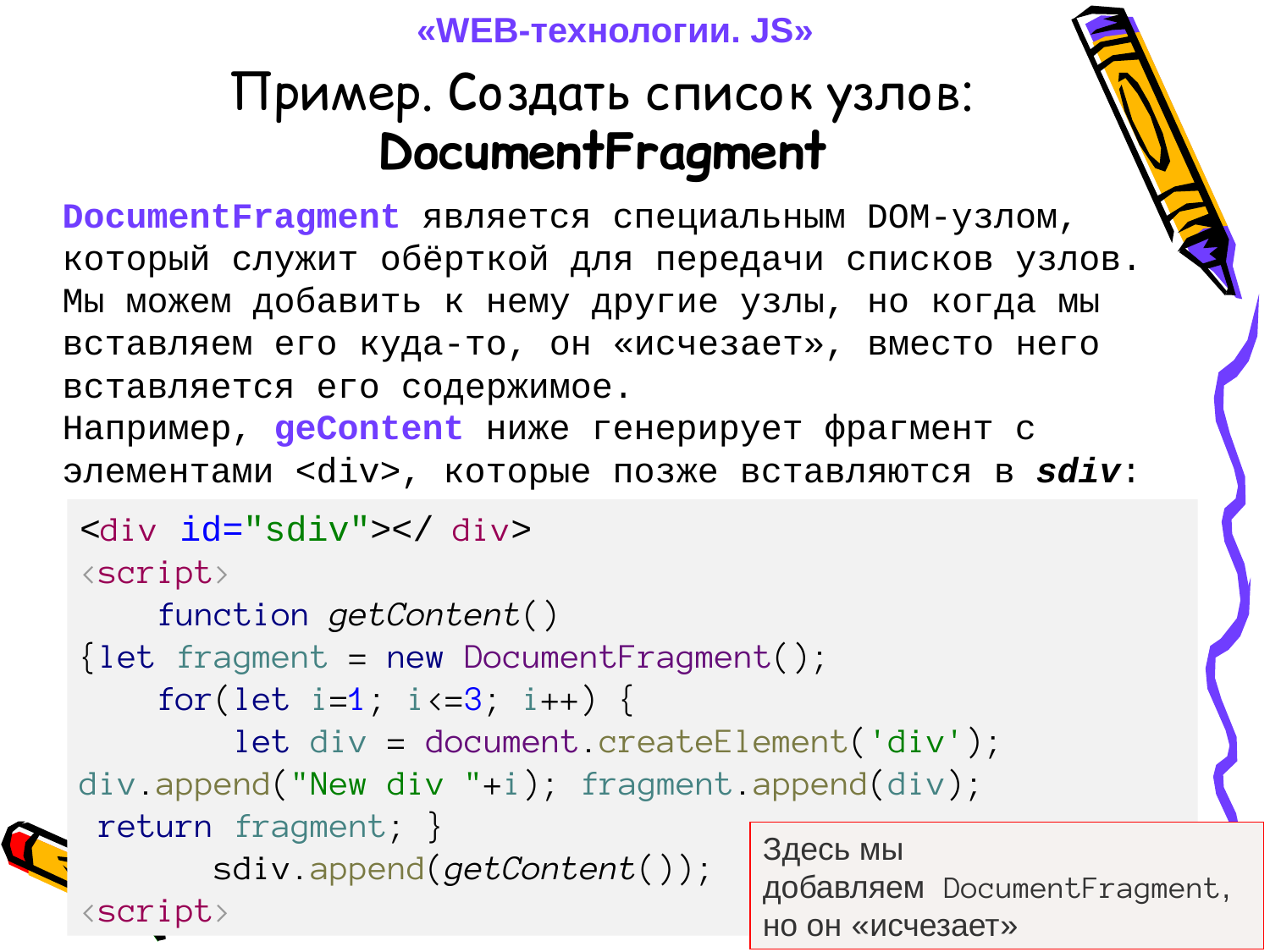

«WEB-технологии. JS»
Пример. Создать список узлов: DocumentFragment
DocumentFragment является специальным DOM-узлом, который служит обёрткой для передачи списков узлов.
Мы можем добавить к нему другие узлы, но когда мы вставляем его куда-то, он «исчезает», вместо него вставляется его содержимое.
Например, geContent ниже генерирует фрагмент с элементами <div>, которые позже вставляются в sdiv:
<div id="sdiv"></ div>
<script>
    function getContent()
{let fragment = new DocumentFragment();
    for(let i=1; i<=3; i++) {
        let div = document.createElement('div'); div.append("New div "+i); fragment.append(div);
 return fragment; }
       sdiv.append(getContent());
<script>

Здесь мы добавляем DocumentFragment, но он «исчезает»
42